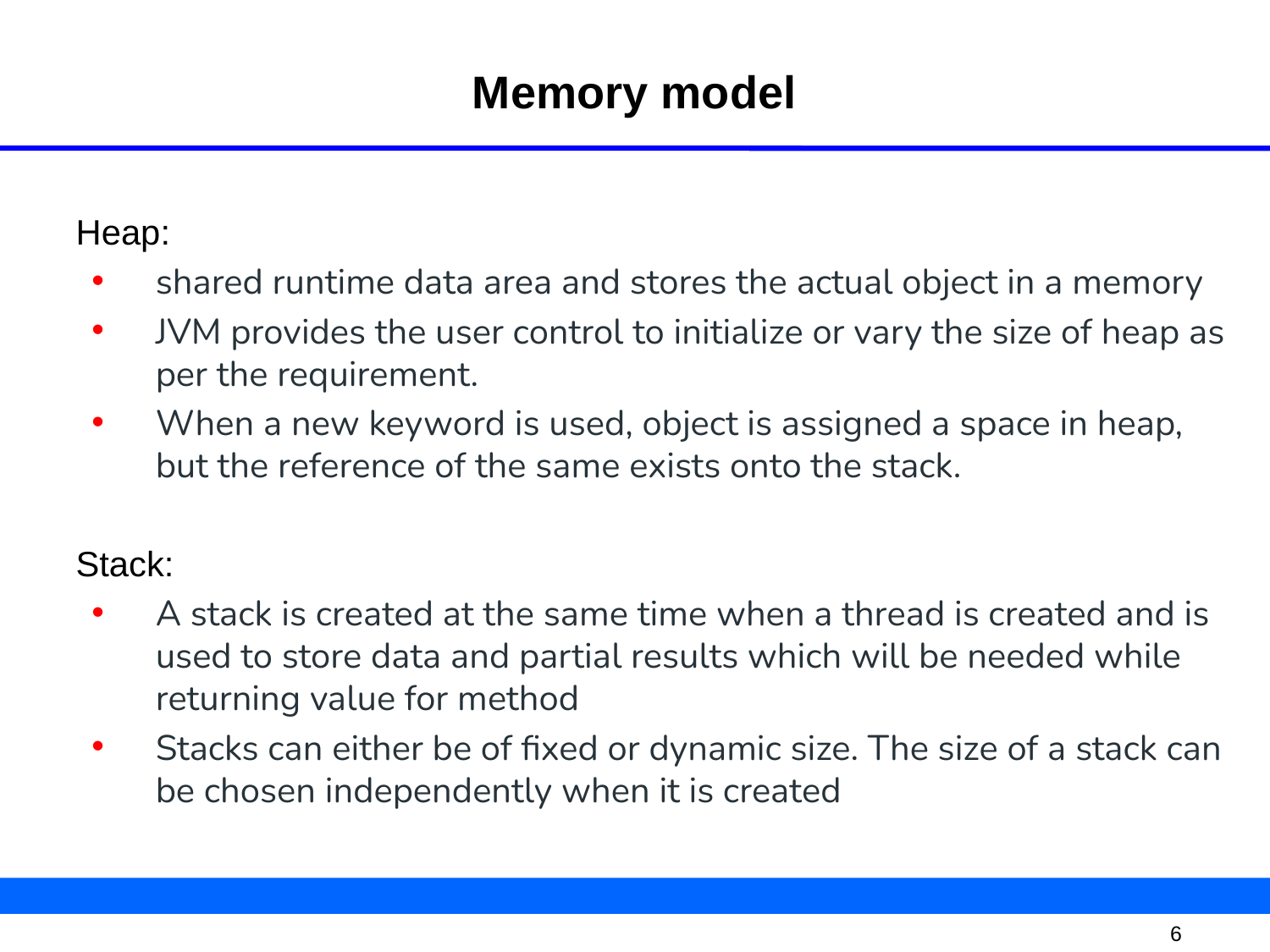

# Memory model

Heap:
shared runtime data area and stores the actual object in a memory
JVM provides the user control to initialize or vary the size of heap as per the requirement.
When a new keyword is used, object is assigned a space in heap, but the reference of the same exists onto the stack.

Stack:
A stack is created at the same time when a thread is created and is used to store data and partial results which will be needed while returning value for method
Stacks can either be of fixed or dynamic size. The size of a stack can be chosen independently when it is created